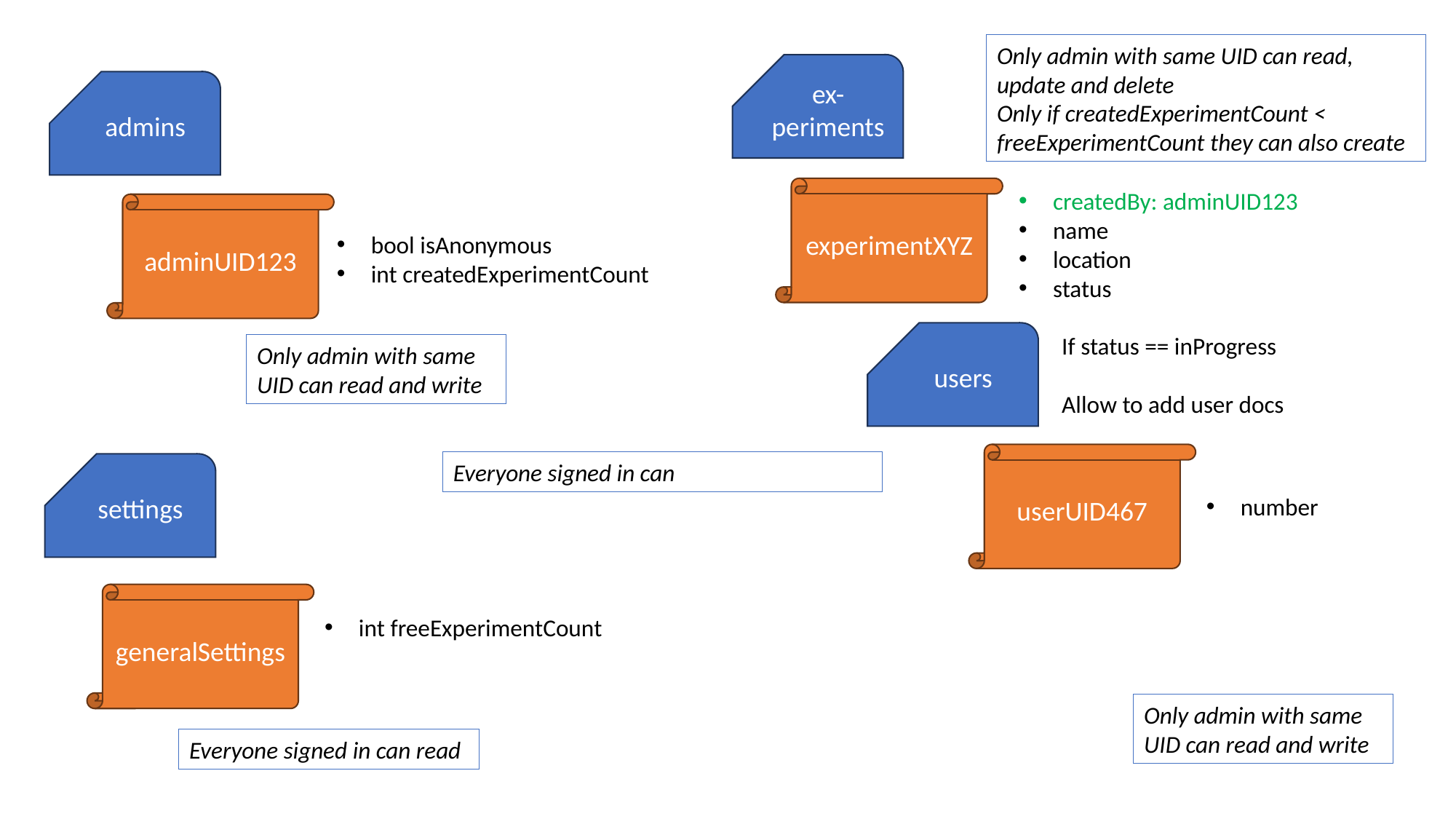

Only admin with same UID can read, update and delete
Only if createdExperimentCount < freeExperimentCount they can also create
ex-periments
admins
experimentXYZ
createdBy: adminUID123
name
location
status
adminUID123
bool isAnonymous
int createdExperimentCount

users
If status == inProgress

Allow to add user docs

Only admin with same UID can read and write
userUID467
Everyone signed in can
settings
number
generalSettings
int freeExperimentCount

Only admin with same UID can read and write
Everyone signed in can read